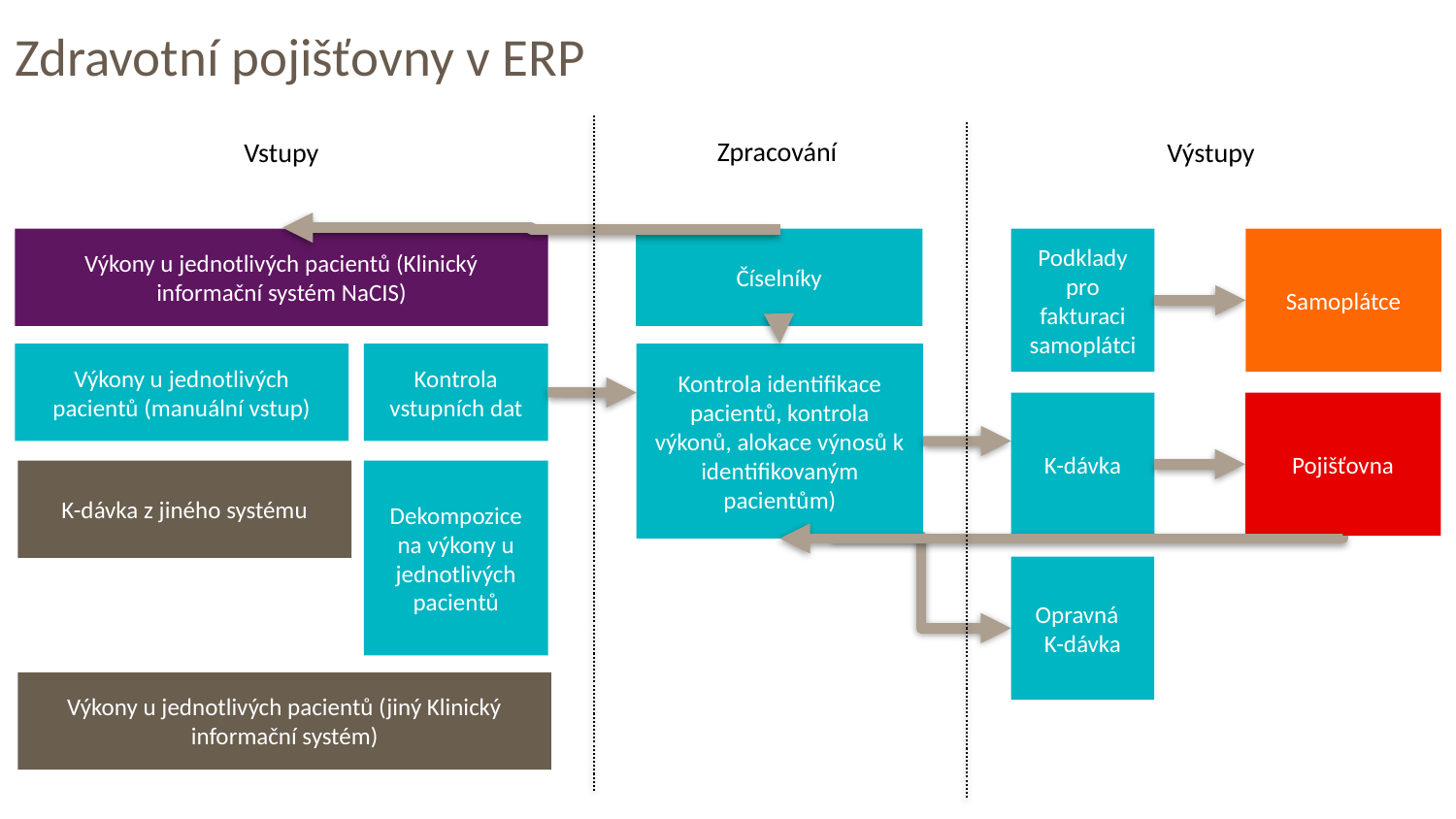

Zdravotní pojišťovny v ERP
Zpracování
Vstupy
Výstupy
Výkony u jednotlivých pacientů (Klinický informační systém NaCIS)
Číselníky
Podklady pro fakturaci samoplátci
Samoplátce
Výkony u jednotlivých pacientů (manuální vstup)
Kontrola vstupních dat
Kontrola identifikace pacientů, kontrola výkonů, alokace výnosů k identifikovaným pacientům)
K-dávka
Pojišťovna
Dekompozice na výkony u jednotlivých pacientů
K-dávka z jiného systému
Opravná   K-dávka
Výkony u jednotlivých pacientů (jiný Klinický informační systém)